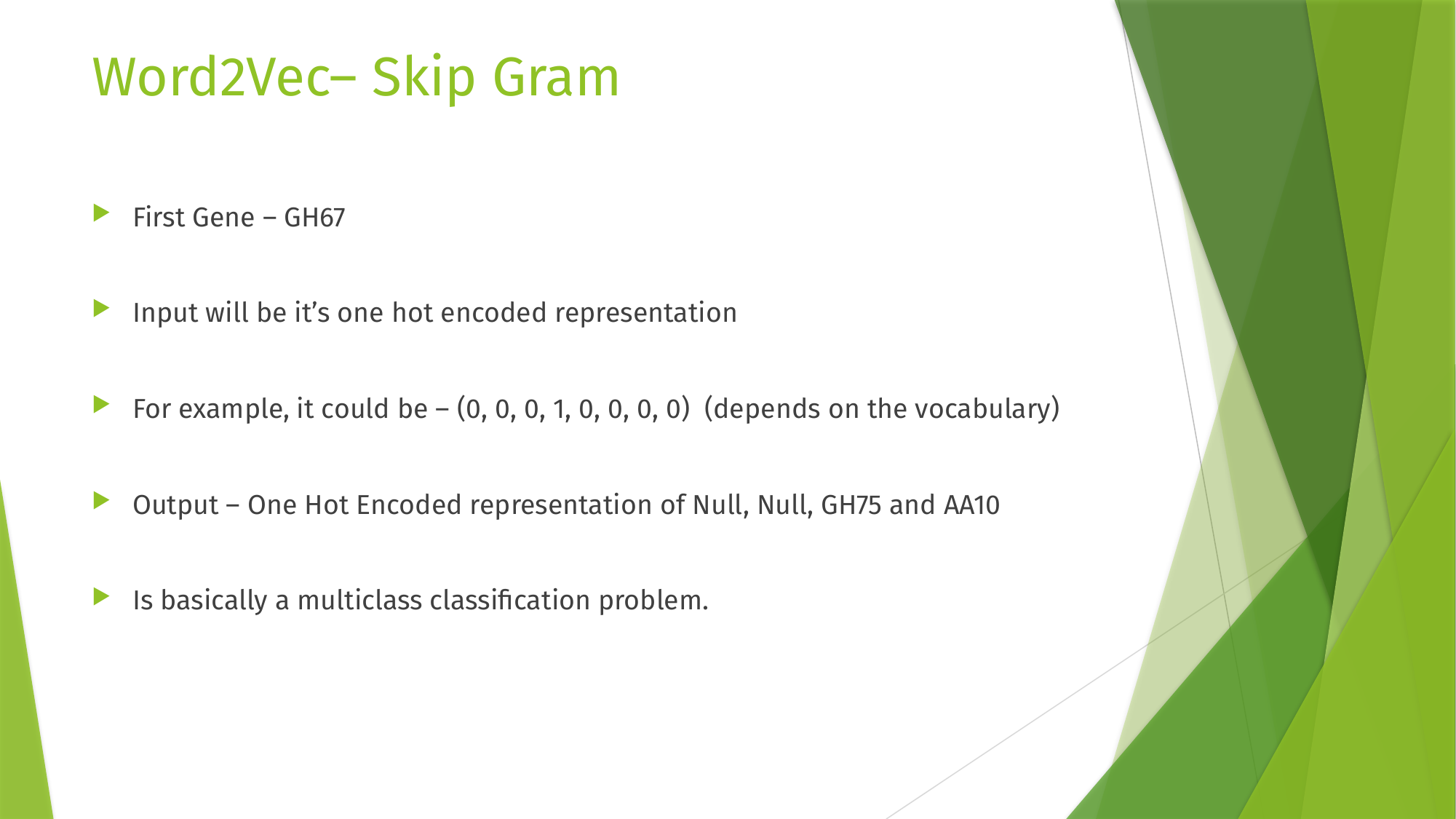

# Word2Vec– Skip Gram
First Gene – GH67

Input will be it’s one hot encoded representation

For example, it could be – (0, 0, 0, 1, 0, 0, 0, 0)  (depends on the vocabulary)

Output – One Hot Encoded representation of Null, Null, GH75 and AA10

Is basically a multiclass classification problem.